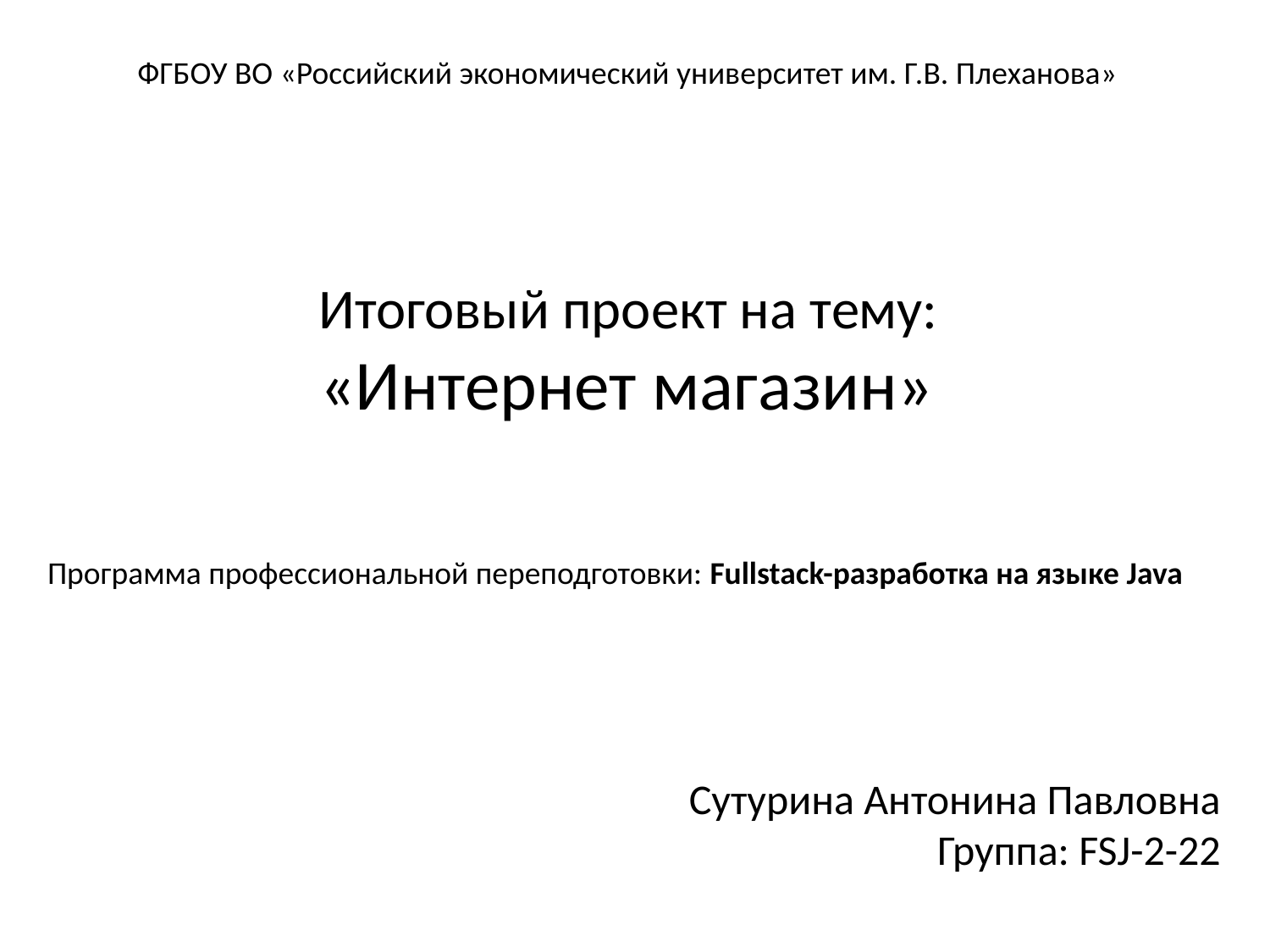

ФГБОУ ВО «Российский экономический университет им. Г.В. Плеханова»
# Итоговый проект на тему: «Интернет магазин»
Программа профессиональной переподготовки: Fullstack-разработка на языке Java
Сутурина Антонина Павловна
Группа: FSJ-2-22